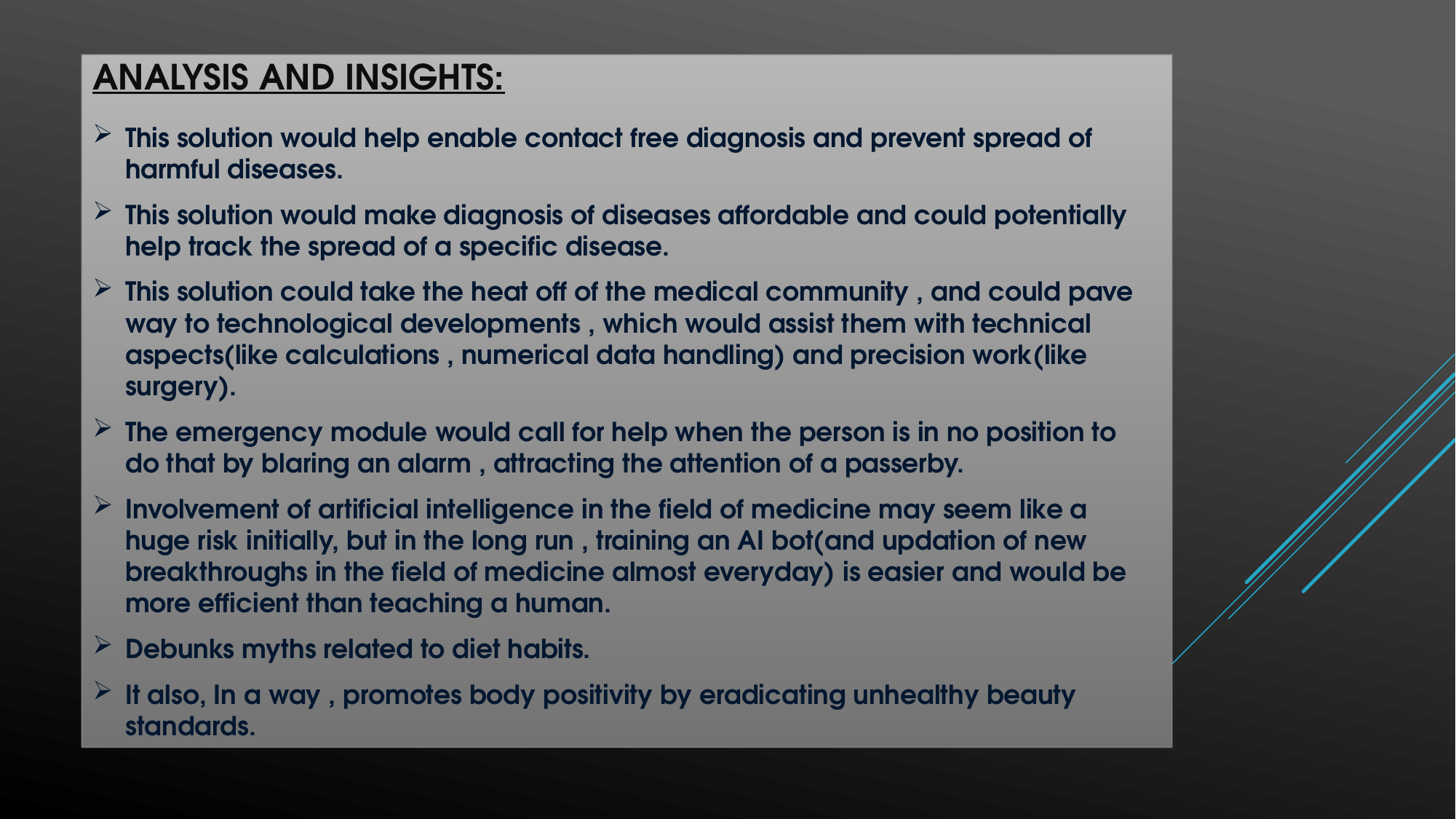

ANALYSIS AND INSIGHTS:
This solution would help enable contact free diagnosis and prevent spread of harmful diseases.
This solution would make diagnosis of diseases affordable and could potentially help track the spread of a specific disease.
This solution could take the heat off of the medical community , and could pave way to technological developments , which would assist them with technical aspects(like calculations , numerical data handling) and precision work(like surgery).
The emergency module would call for help when the person is in no position to  do that by blaring an alarm , attracting the attention of a passerby.
Involvement of artificial intelligence in the field of medicine may seem like a huge risk initially, but in the long run , training an AI bot(and updation of new breakthroughs in the field of medicine almost everyday) is easier and would be more efficient than teaching a human.
Debunks myths related to diet habits.
It also, In a way , promotes body positivity by eradicating unhealthy beauty standards.